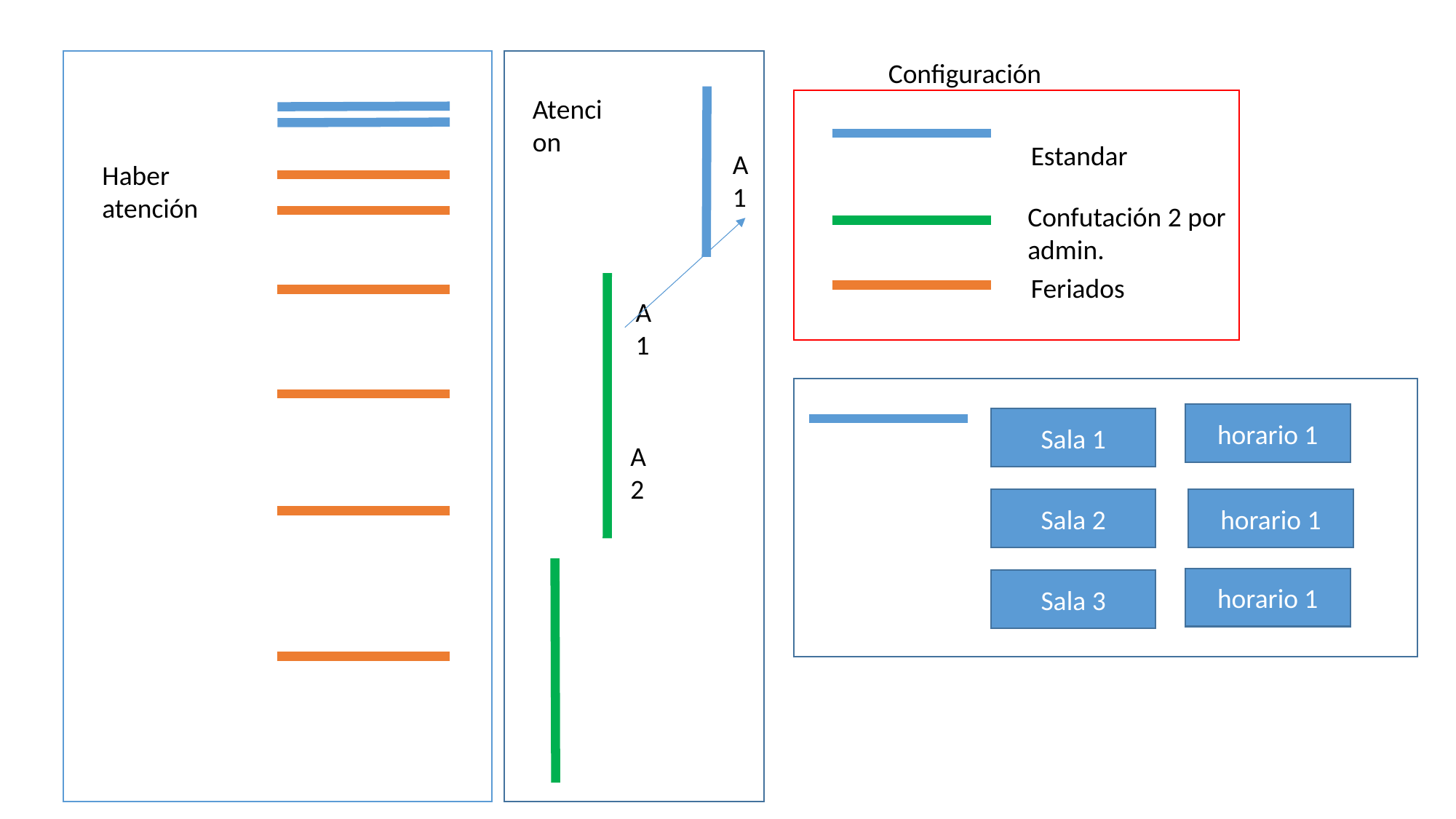

Configuración
Atencion

Estandar
Confutación 2 por admin.
Feriados
A
1
Haber atención
A
1

horario 1
Sala 1
A
2
horario 1
Sala 2
horario 1
Sala 3